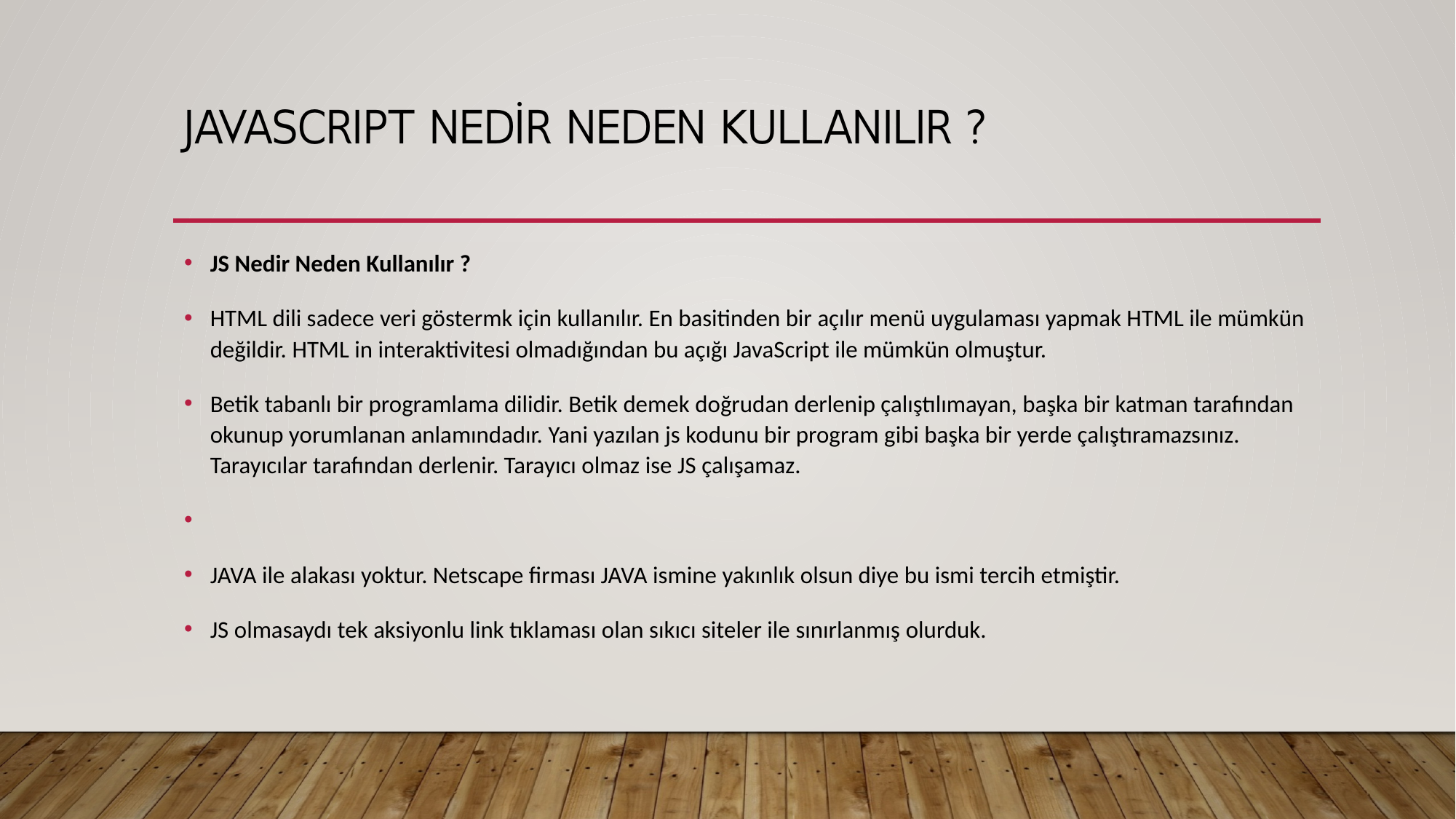

# Javascrıpt nedir neden kullanılır ?
JS Nedir Neden Kullanılır ?
HTML dili sadece veri göstermk için kullanılır. En basitinden bir açılır menü uygulaması yapmak HTML ile mümkün değildir. HTML in interaktivitesi olmadığından bu açığı JavaScript ile mümkün olmuştur.
Betik tabanlı bir programlama dilidir. Betik demek doğrudan derlenip çalıştılımayan, başka bir katman tarafından okunup yorumlanan anlamındadır. Yani yazılan js kodunu bir program gibi başka bir yerde çalıştıramazsınız. Tarayıcılar tarafından derlenir. Tarayıcı olmaz ise JS çalışamaz.

JAVA ile alakası yoktur. Netscape firması JAVA ismine yakınlık olsun diye bu ismi tercih etmiştir.
JS olmasaydı tek aksiyonlu link tıklaması olan sıkıcı siteler ile sınırlanmış olurduk.